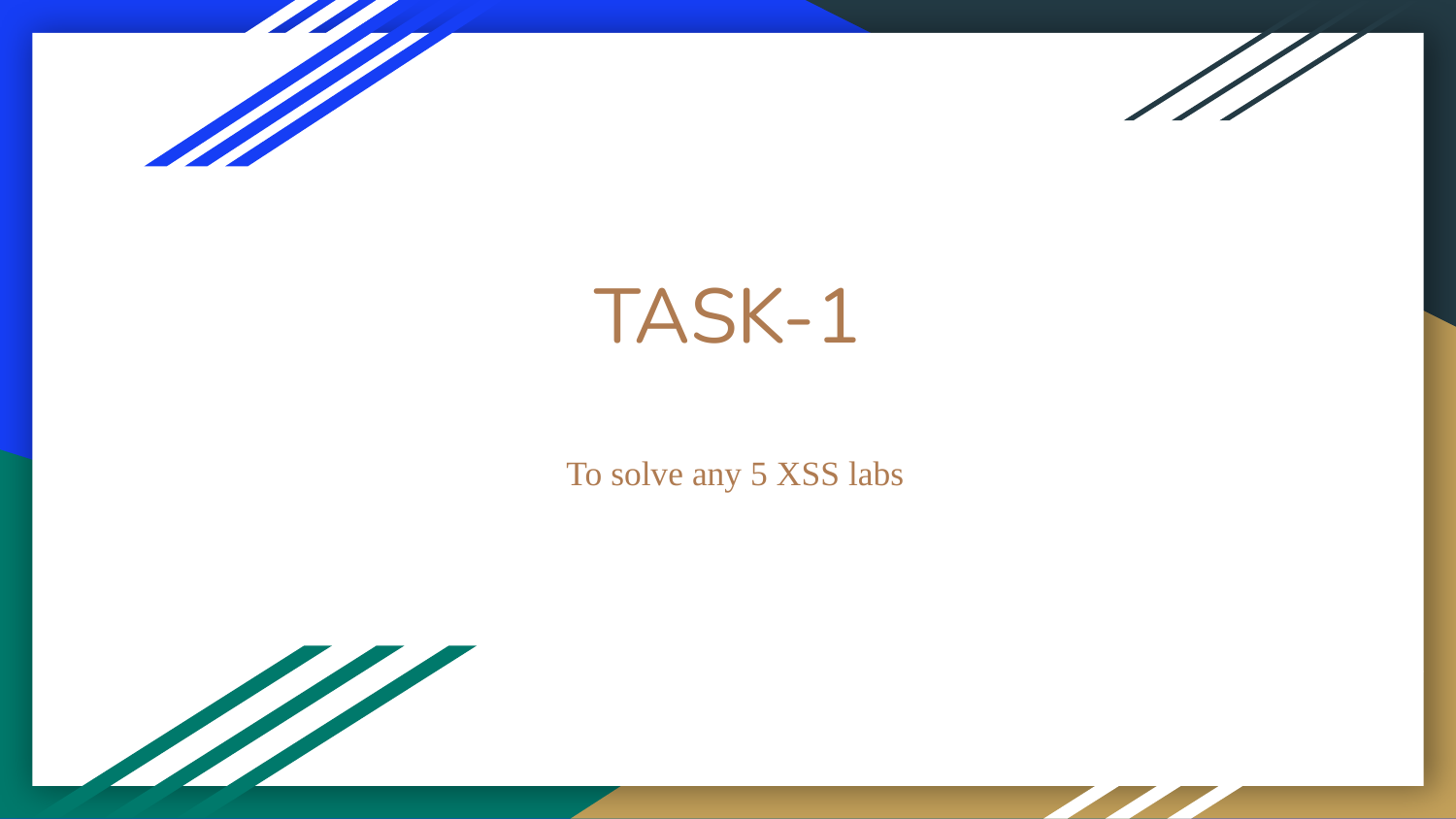

# TASK-1
To solve any 5 XSS labs